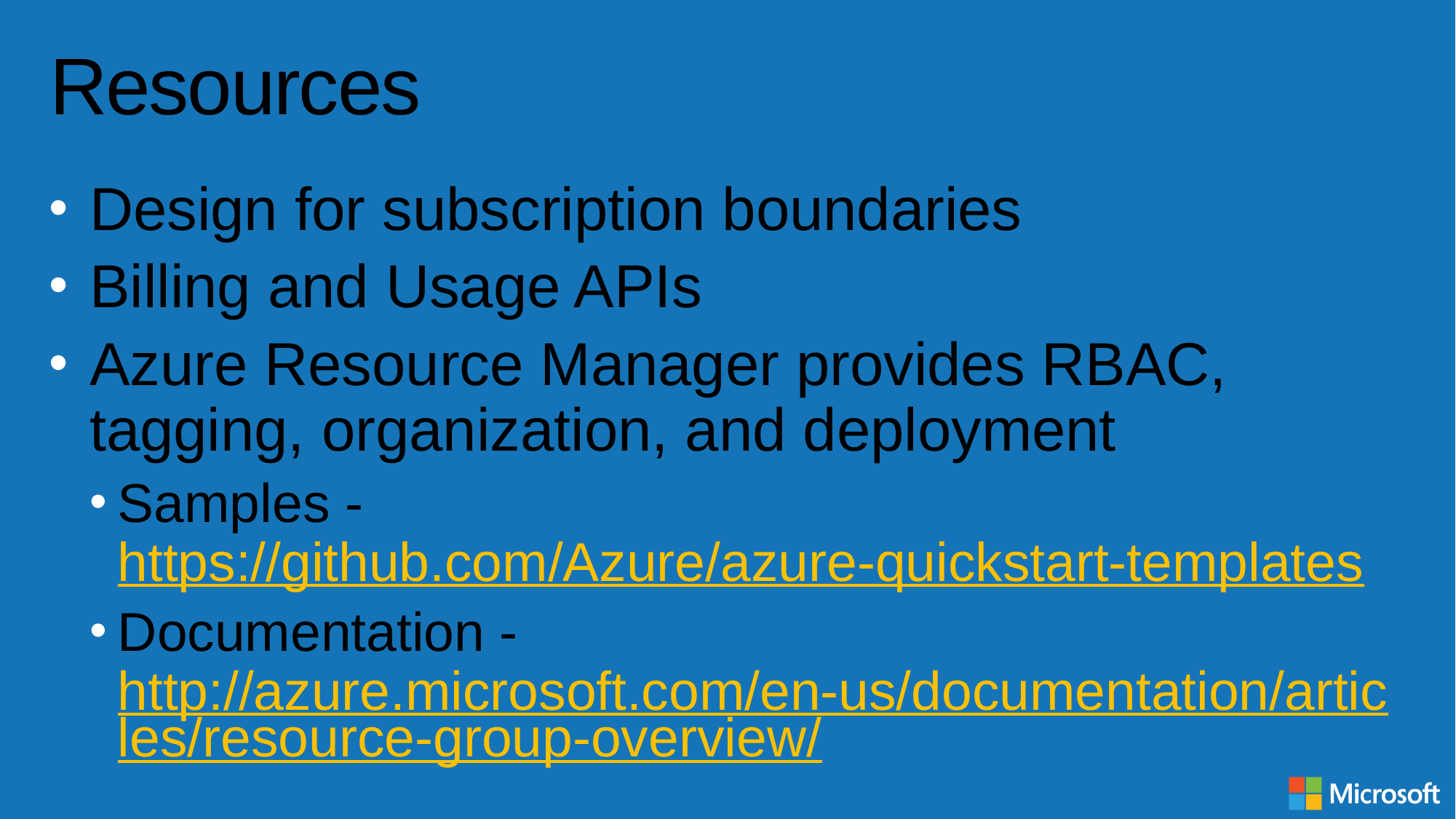

# Resources
Design for subscription boundaries
Billing and Usage APIs
Azure Resource Manager provides RBAC, tagging, organization, and deployment
Samples - https://github.com/Azure/azure-quickstart-templates
Documentation - http://azure.microsoft.com/en-us/documentation/articles/resource-group-overview/